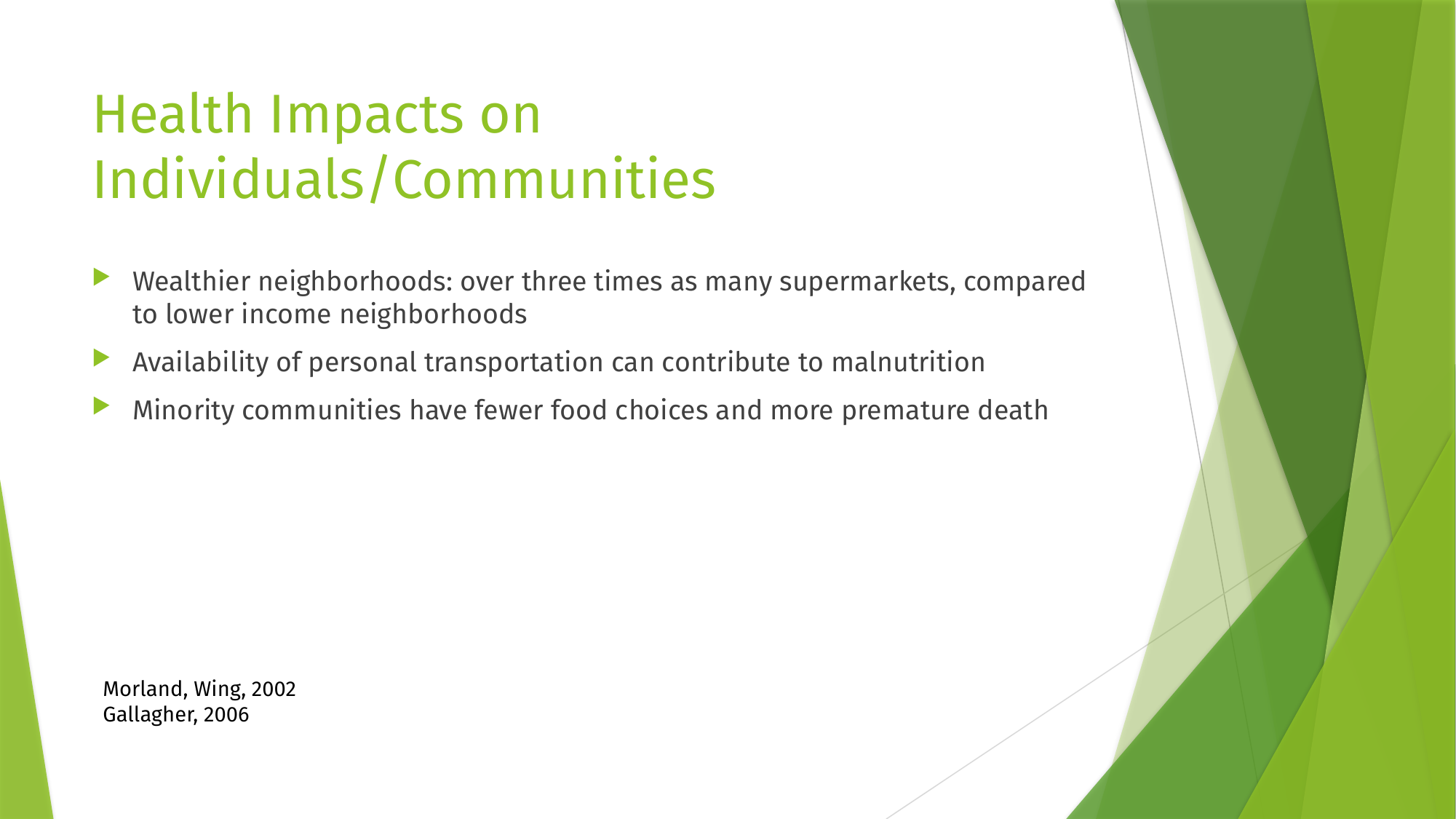

# Health Impacts on Individuals/Communities
Wealthier neighborhoods: over three times as many supermarkets, compared to lower income neighborhoods
Availability of personal transportation can contribute to malnutrition
Minority communities have fewer food choices and more premature death

Morland, Wing, 2002
Gallagher, 2006